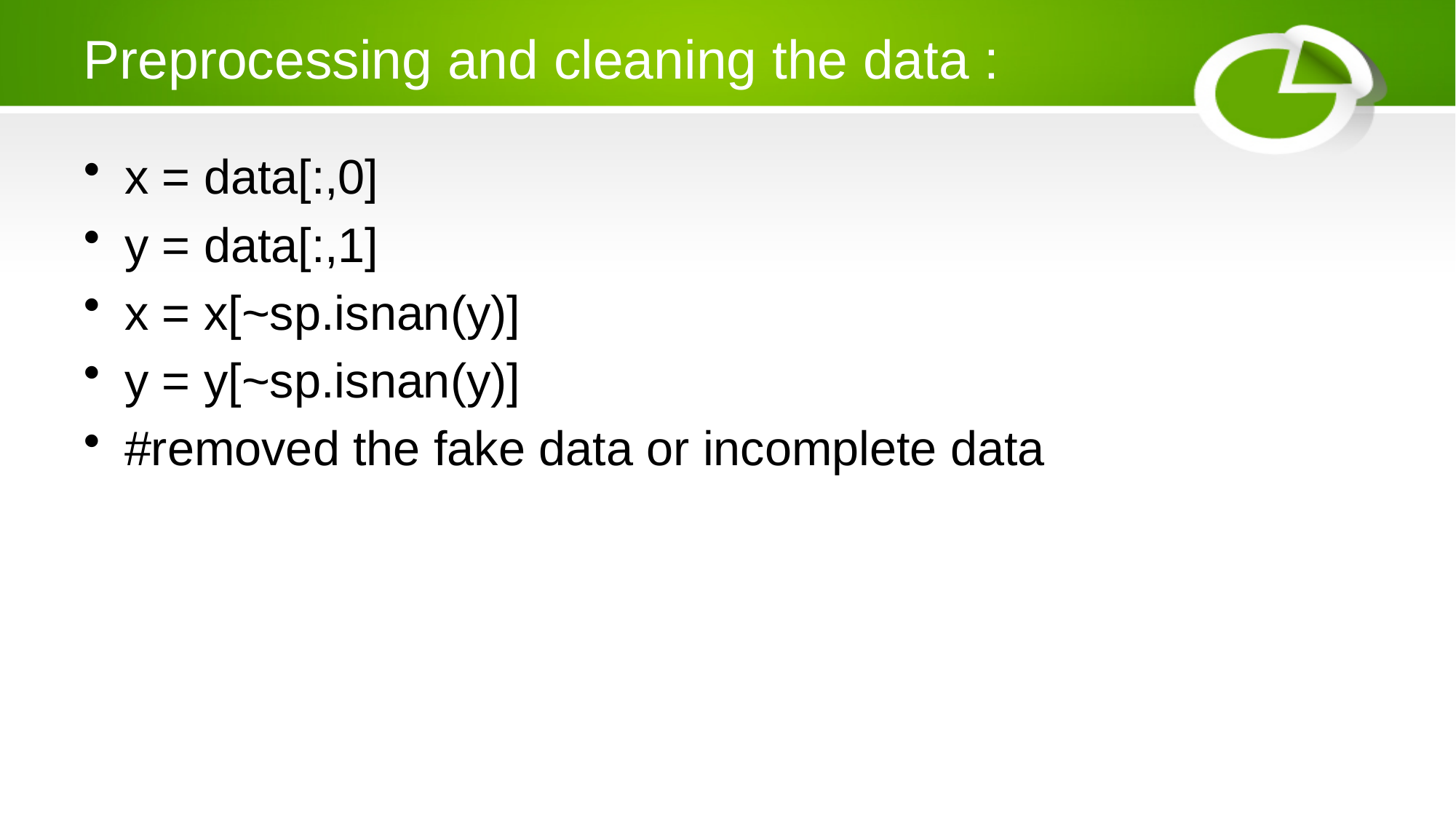

# Preprocessing and cleaning the data :
x = data[:,0]
y = data[:,1]
x = x[~sp.isnan(y)]
y = y[~sp.isnan(y)]
#removed the fake data or incomplete data